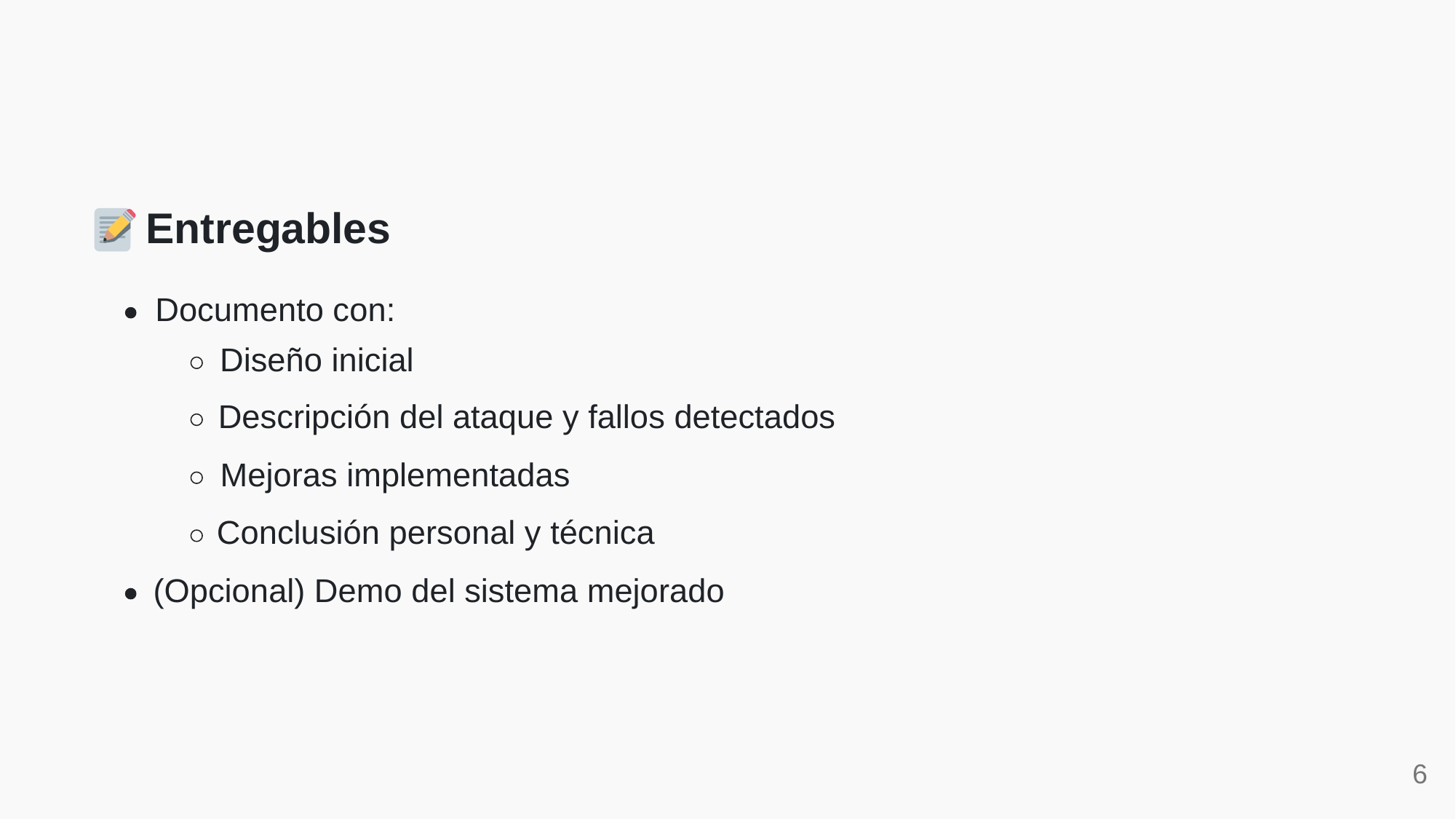

Entregables

Documento con:

Diseño inicial

Descripción del ataque y fallos detectados

Mejoras implementadas

Conclusión personal y técnica

(Opcional) Demo del sistema mejorado

6